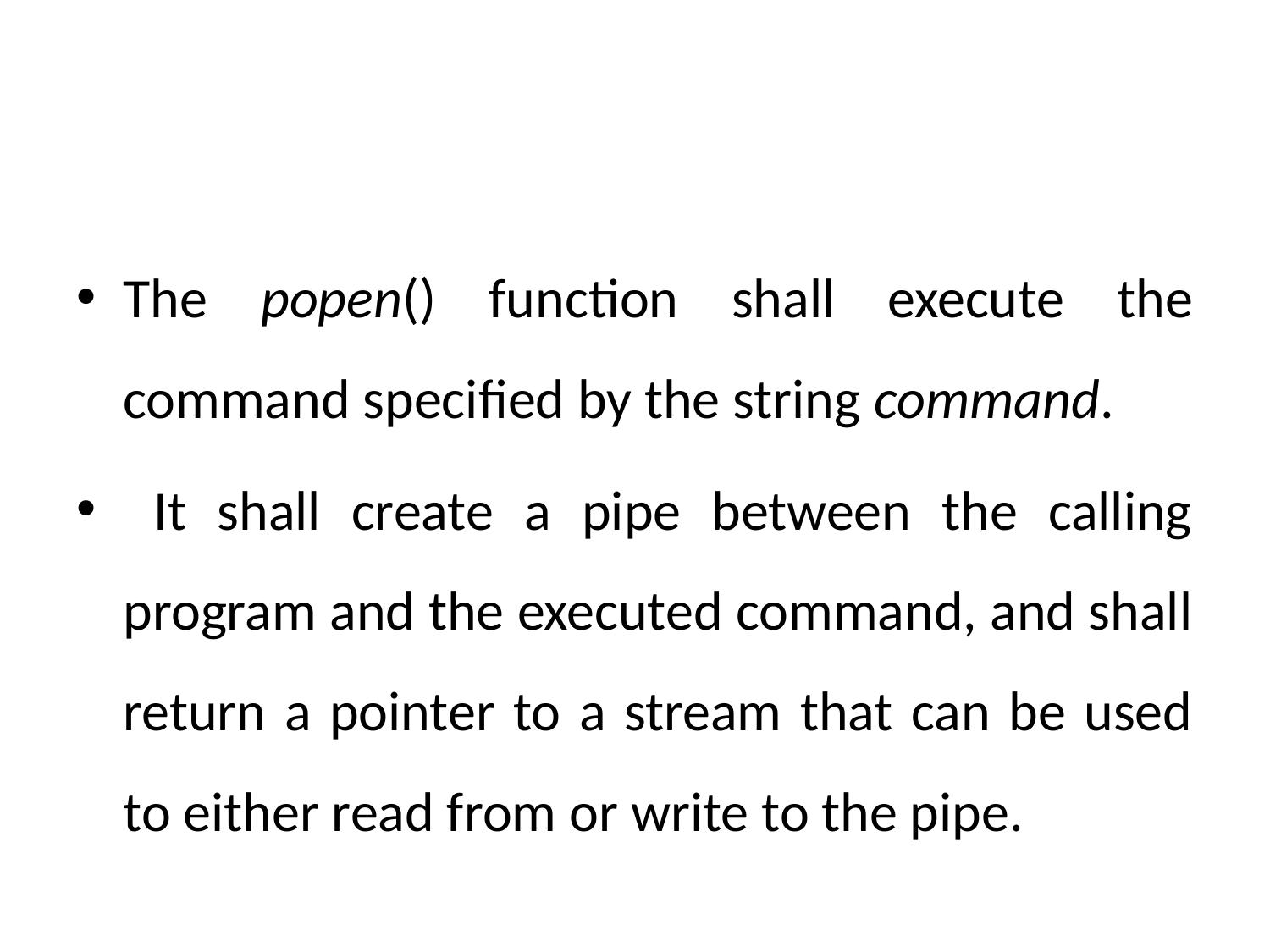

#
The popen() function shall execute the command specified by the string command.
 It shall create a pipe between the calling program and the executed command, and shall return a pointer to a stream that can be used to either read from or write to the pipe.